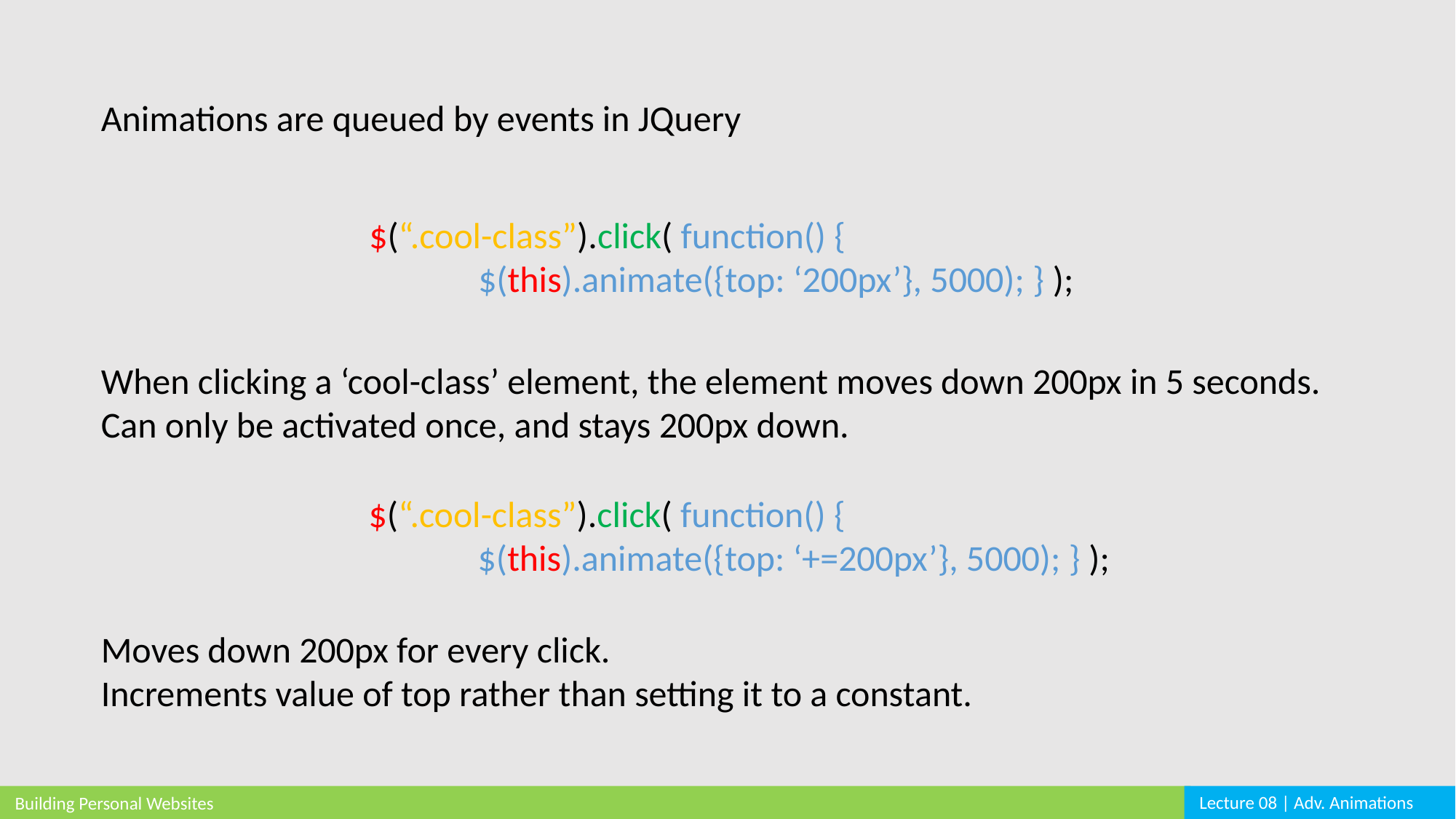

Animations are queued by events in JQuery
$(“.cool-class”).click( function() {
	$(this).animate({top: ‘200px’}, 5000); } );
When clicking a ‘cool-class’ element, the element moves down 200px in 5 seconds.
Can only be activated once, and stays 200px down.
$(“.cool-class”).click( function() {
	$(this).animate({top: ‘+=200px’}, 5000); } );
Moves down 200px for every click.
Increments value of top rather than setting it to a constant.
Lecture 08 | Adv. Animations

Building Personal Websites